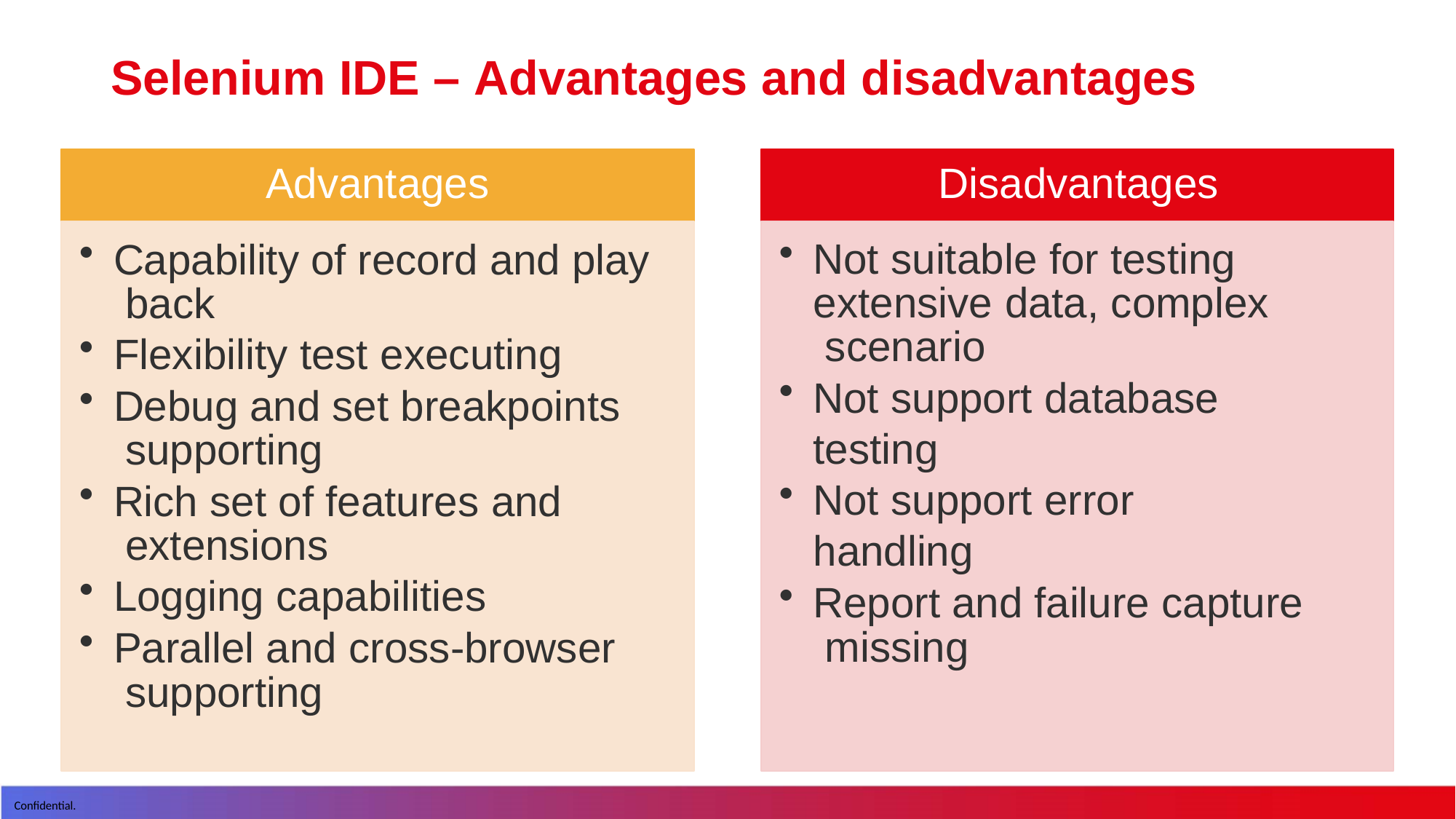

# Selenium IDE – Advantages and disadvantages

Advantages	Disadvantages

Capability of record and play  back
Flexibility test executing
Debug and set breakpoints  supporting
Rich set of features and  extensions
Logging capabilities
Parallel and cross-browser  supporting
Not suitable for testing  extensive data, complex  scenario
Not support database testing
Not support error handling
Report and failure capture  missing
Confidential.